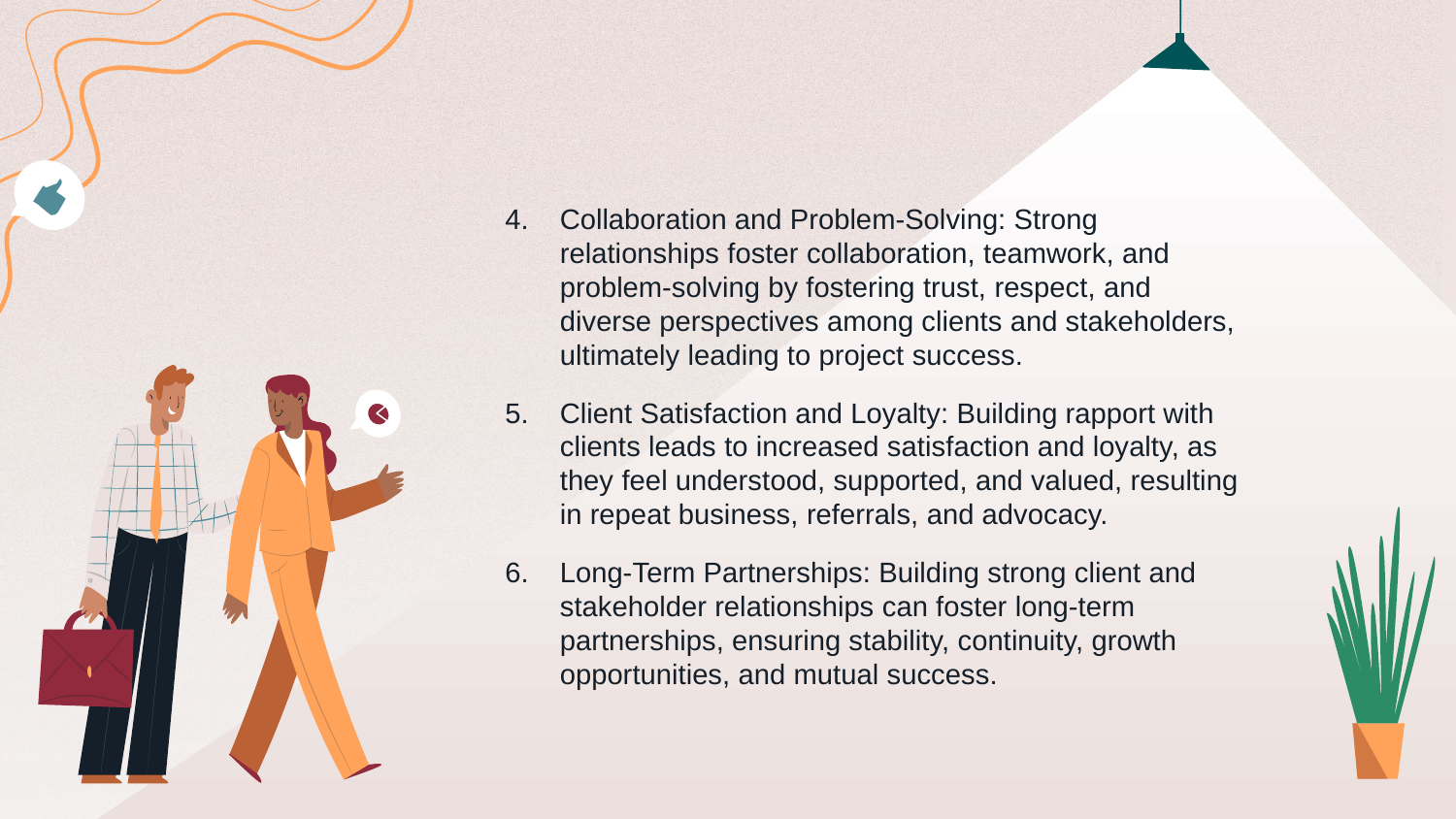

Collaboration and Problem-Solving: Strong relationships foster collaboration, teamwork, and problem-solving by fostering trust, respect, and diverse perspectives among clients and stakeholders, ultimately leading to project success.
Client Satisfaction and Loyalty: Building rapport with clients leads to increased satisfaction and loyalty, as they feel understood, supported, and valued, resulting in repeat business, referrals, and advocacy.
Long-Term Partnerships: Building strong client and stakeholder relationships can foster long-term partnerships, ensuring stability, continuity, growth opportunities, and mutual success.